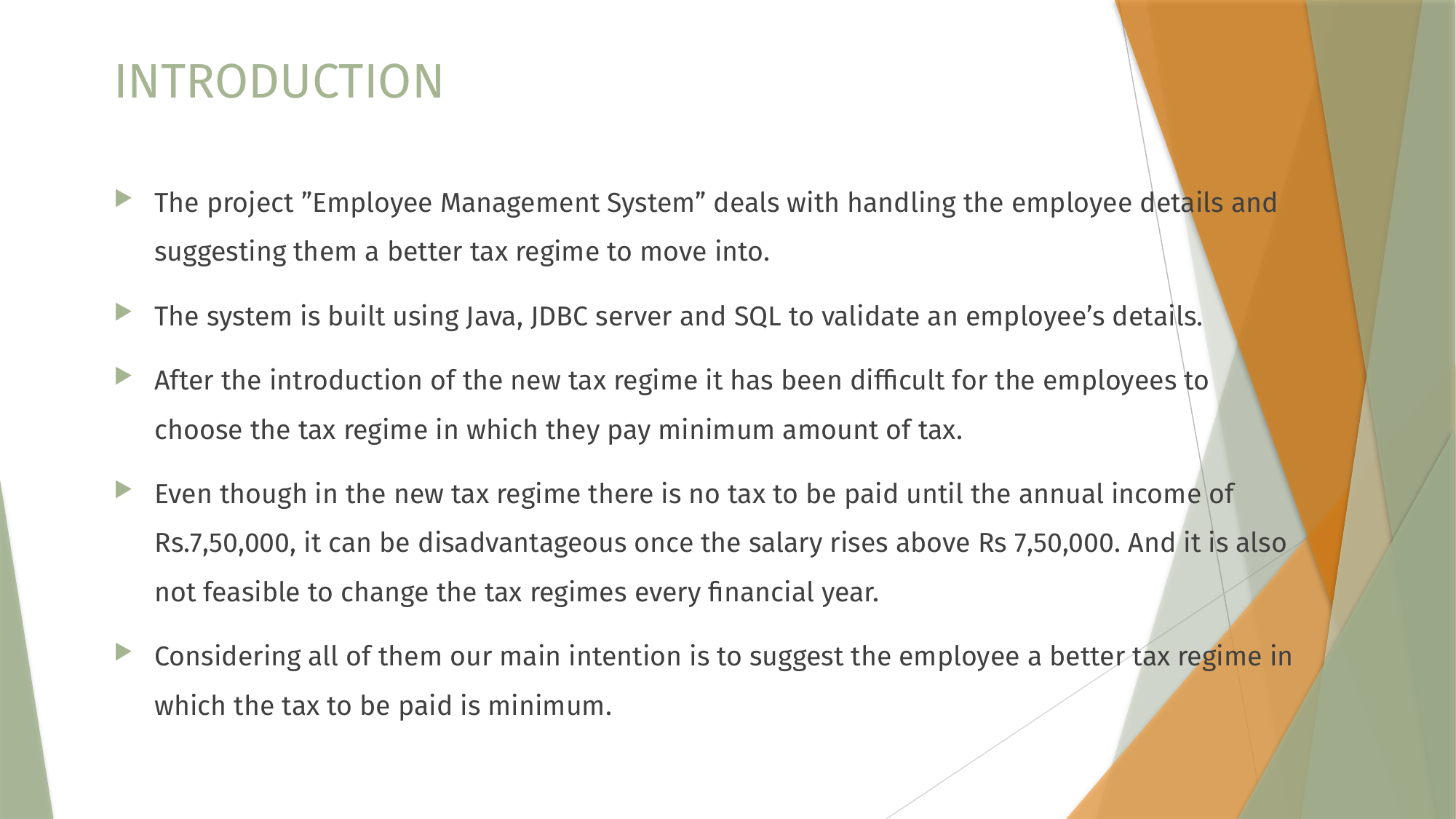

# INTRODUCTION
The project ”Employee Management System” deals with handling the employee details and suggesting them a better tax regime to move into.
The system is built using Java, JDBC server and SQL to validate an employee’s details.
After the introduction of the new tax regime it has been difficult for the employees to choose the tax regime in which they pay minimum amount of tax.
Even though in the new tax regime there is no tax to be paid until the annual income of Rs.7,50,000, it can be disadvantageous once the salary rises above Rs 7,50,000. And it is also not feasible to change the tax regimes every financial year.
Considering all of them our main intention is to suggest the employee a better tax regime in which the tax to be paid is minimum.